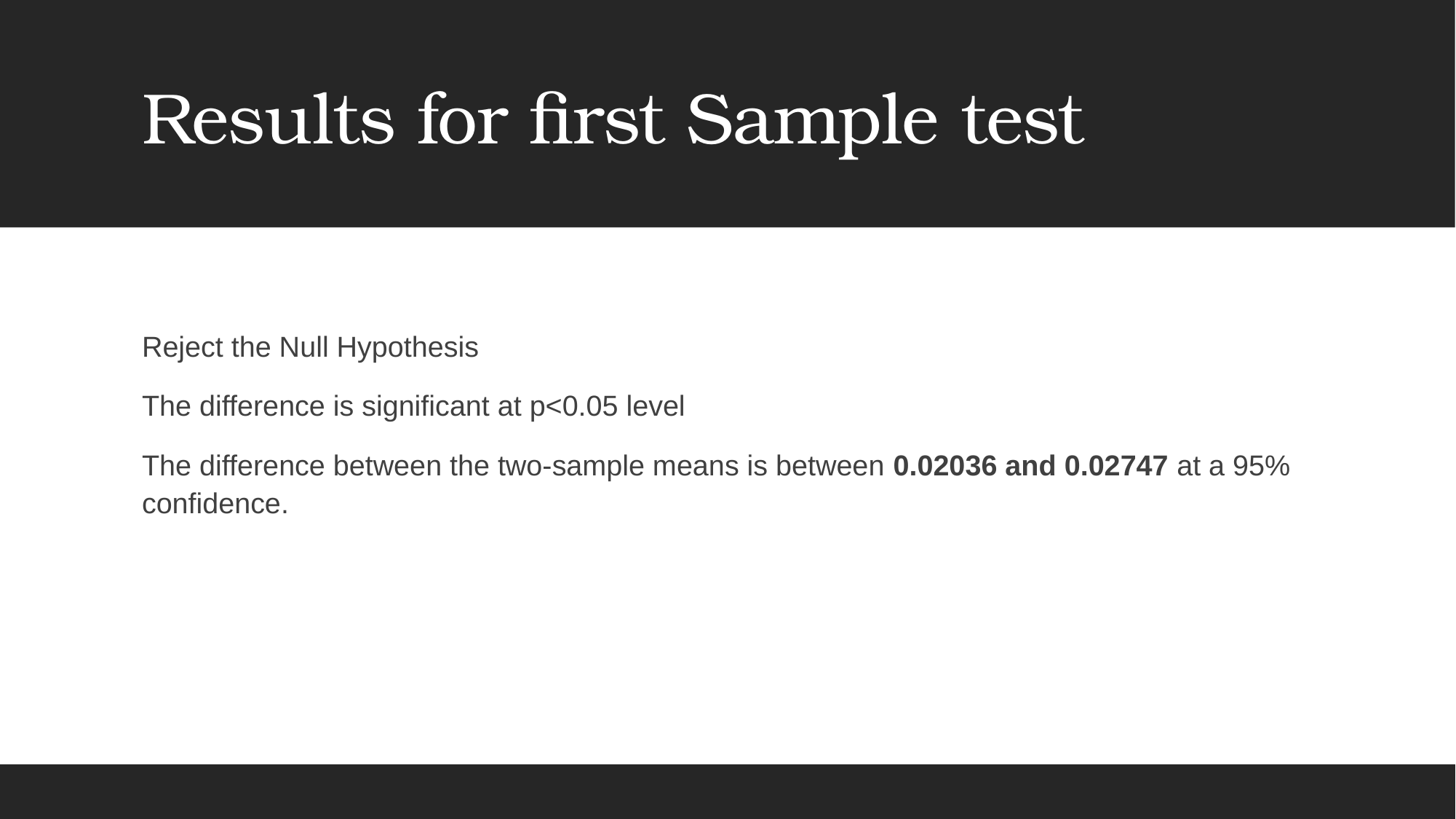

# Results for first Sample test
Reject the Null Hypothesis
The difference is significant at p<0.05 level
The difference between the two-sample means is between 0.02036 and 0.02747 at a 95% confidence.